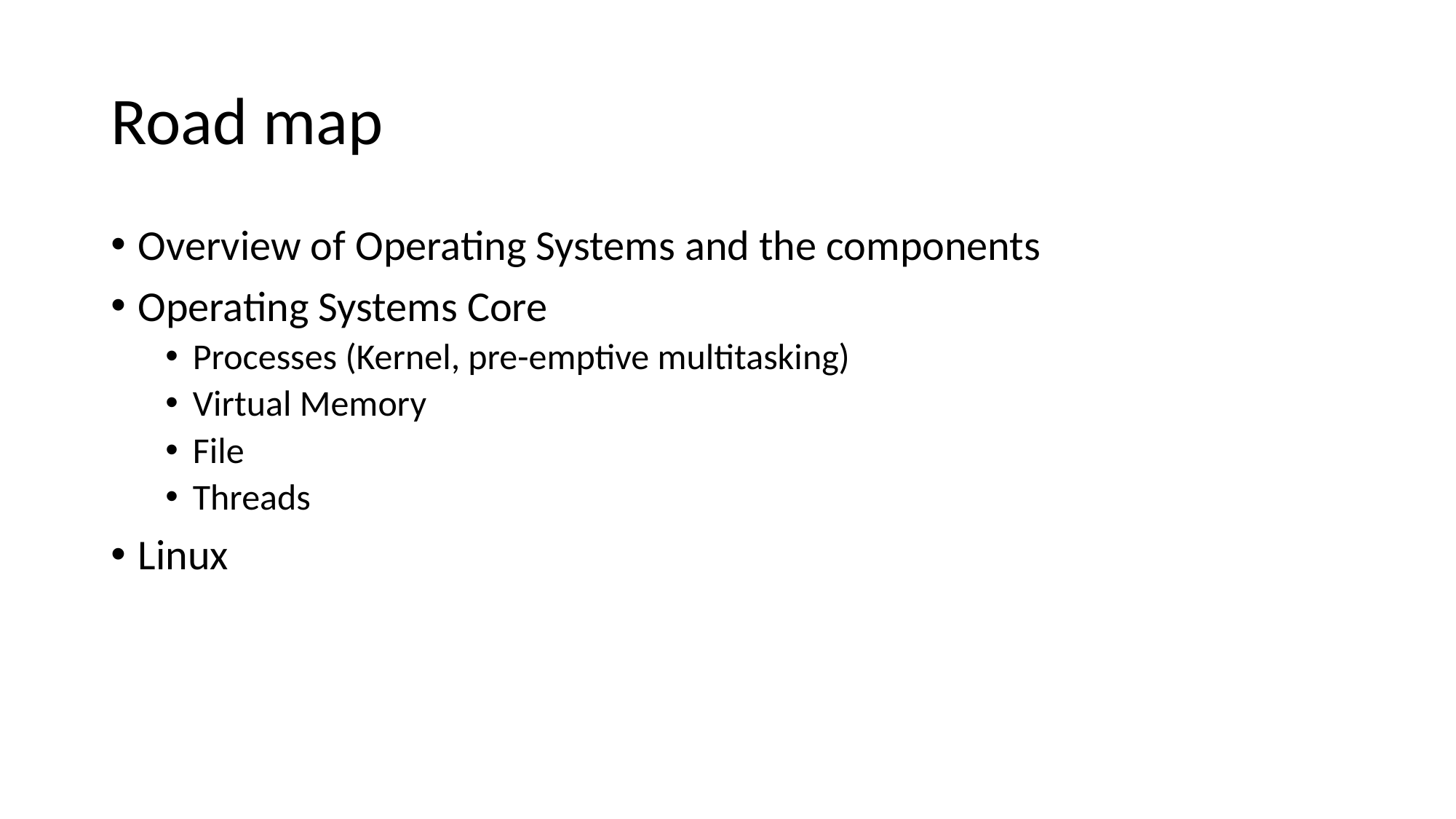

# Road map
Overview of Operating Systems and the components
Operating Systems Core
Processes (Kernel, pre-emptive multitasking)
Virtual Memory
File
Threads
Linux